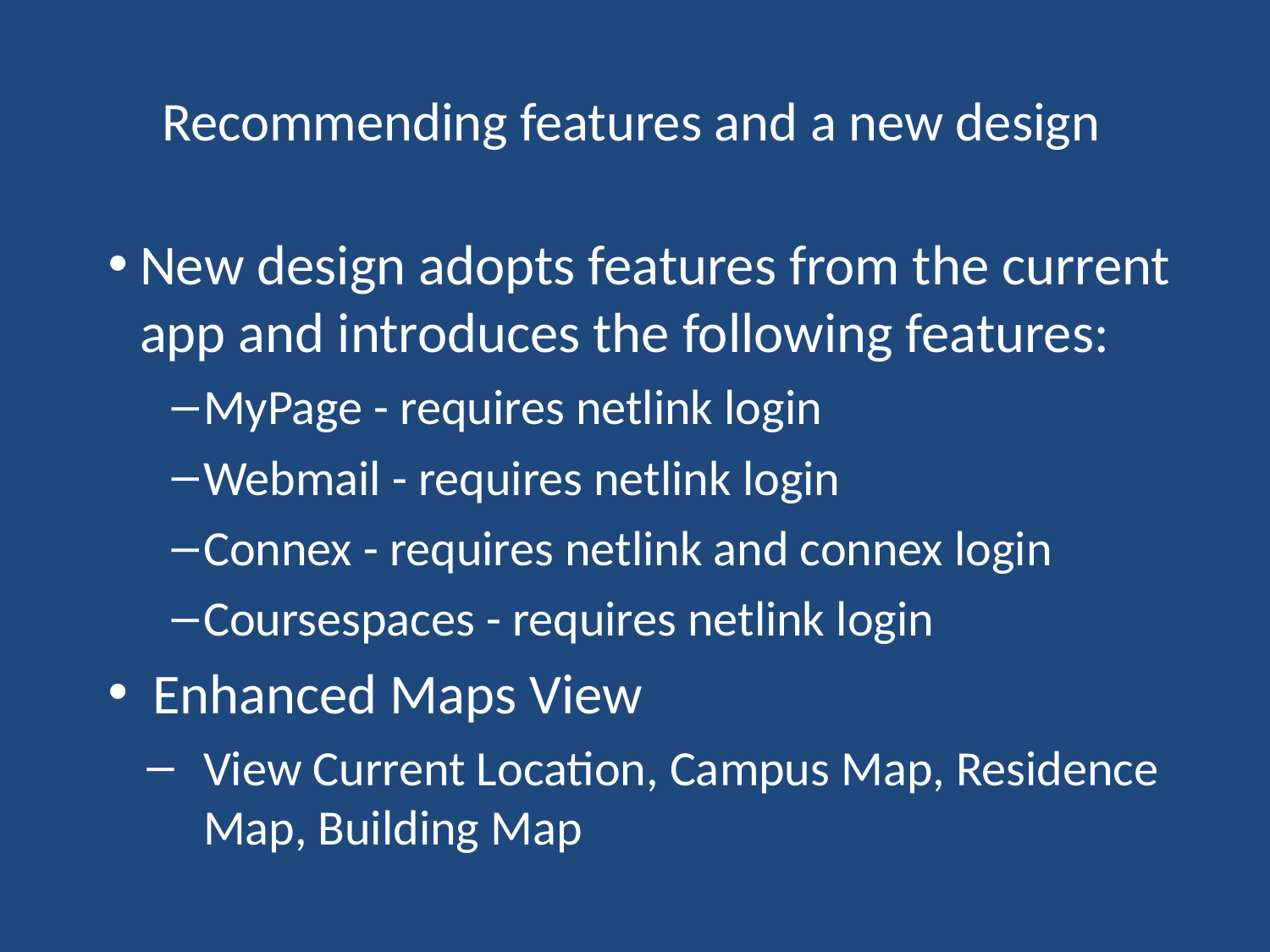

# Recommending features and a new design
New design adopts features from the current app and introduces the following features:
MyPage - requires netlink login
Webmail - requires netlink login
Connex - requires netlink and connex login
Coursespaces - requires netlink login
 Enhanced Maps View
View Current Location, Campus Map, Residence Map, Building Map